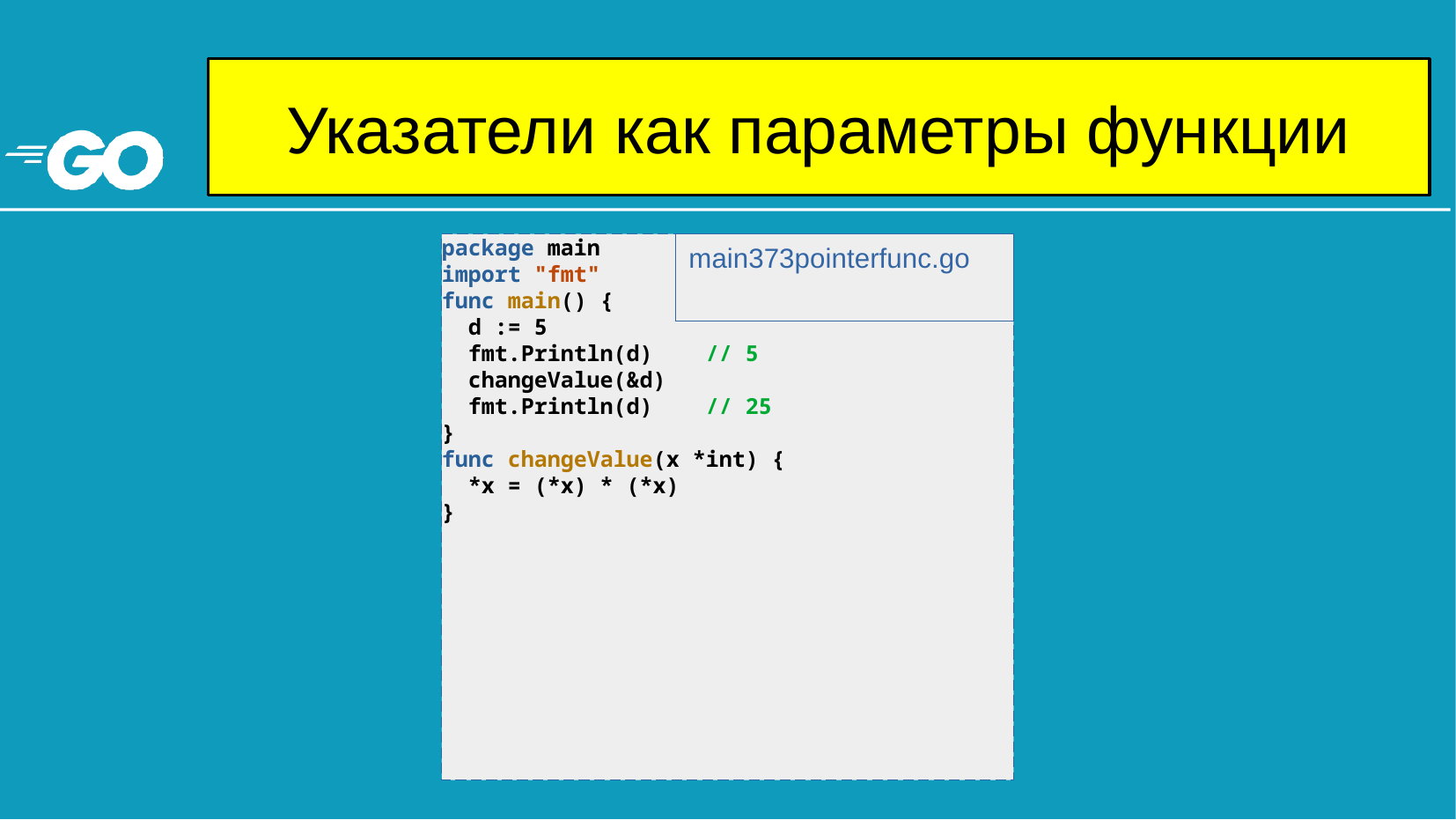

# Указатели как параметры функции
package main
import "fmt"
func main() {
  d := 5
  fmt.Println(d)	// 5
  changeValue(&d)
  fmt.Println(d)	// 25
}
func changeValue(x *int) {
  *x = (*x) * (*x)
}
main373pointerfunc.go